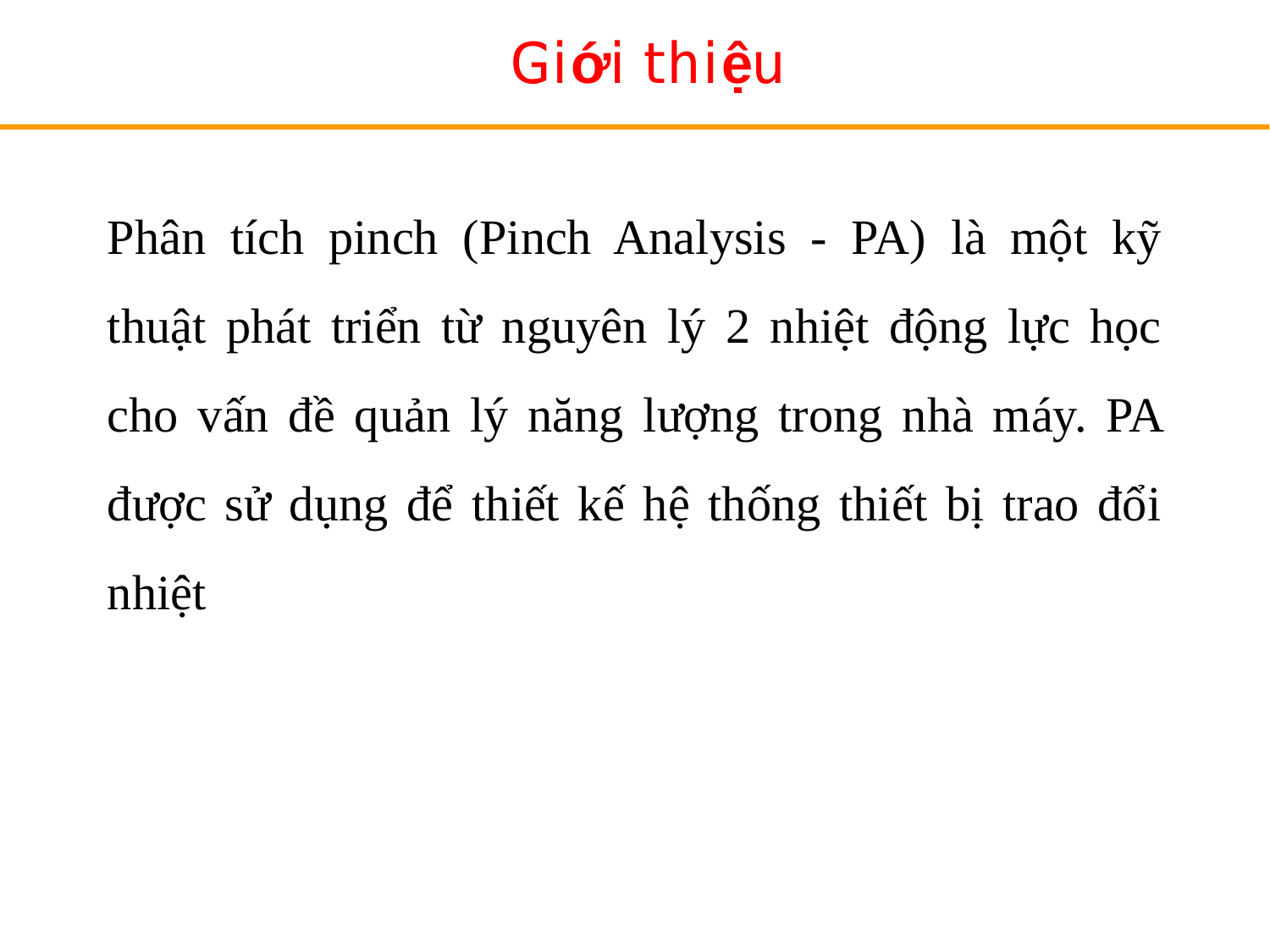

Giới thiệu

Phân tích pinch (Pinch Analysis - PA) là một kỹ thuật phát triển từ nguyên lý 2 nhiệt động lực học cho vấn đề quản lý năng lượng trong nhà máy. PA được sử dụng để thiết kế hệ thống thiết bị trao đổi nhiệt